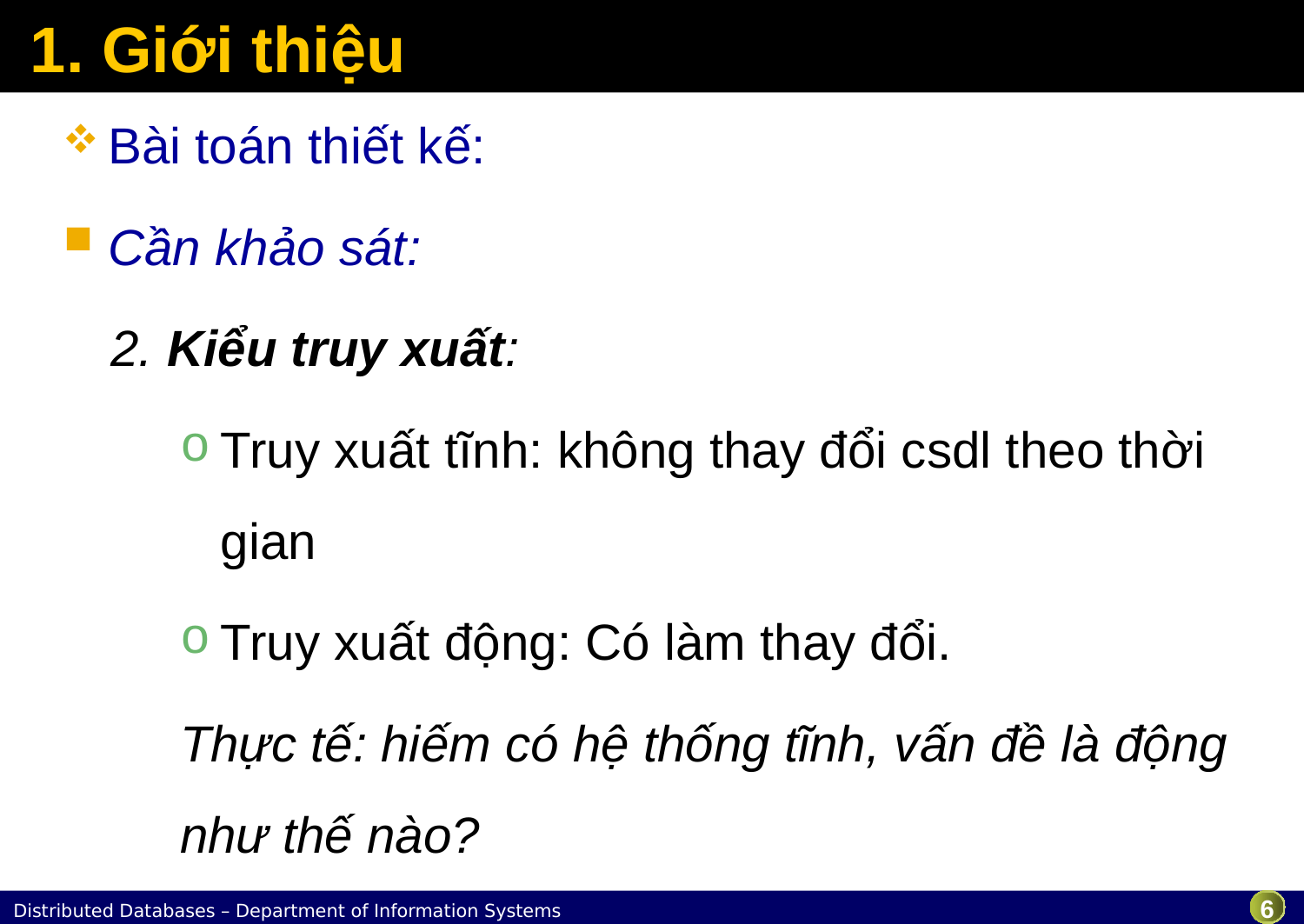

# 1. Giới thiệu
Bài toán thiết kế:
Cần khảo sát:
2. Kiểu truy xuất:
Truy xuất tĩnh: không thay đổi csdl theo thời gian
Truy xuất động: Có làm thay đổi.
Thực tế: hiếm có hệ thống tĩnh, vấn đề là động như thế nào?